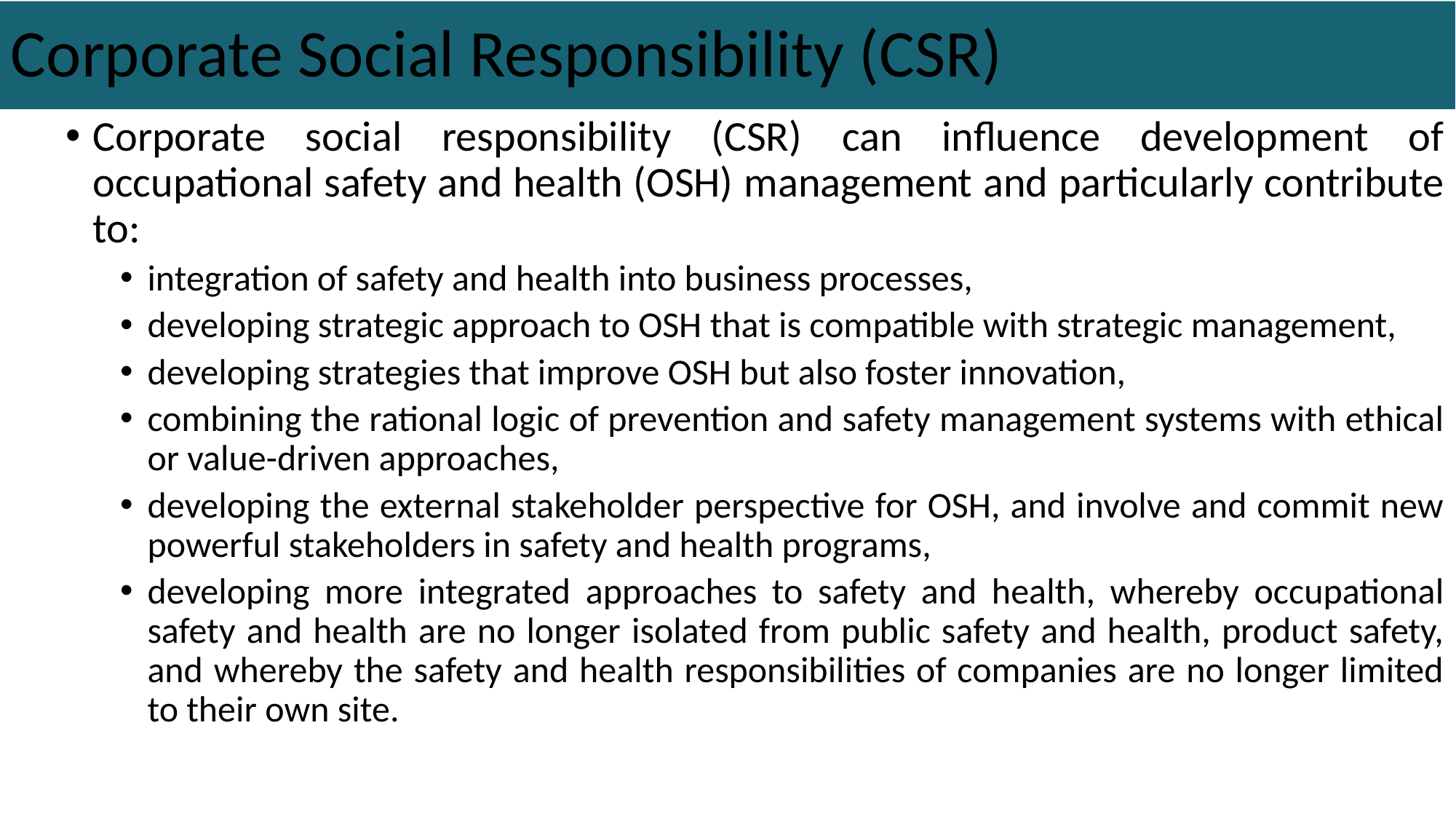

# Corporate Social Responsibility (CSR)
Corporate social responsibility (CSR) can influence development of occupational safety and health (OSH) management and particularly contribute to:
integration of safety and health into business processes,
developing strategic approach to OSH that is compatible with strategic management,
developing strategies that improve OSH but also foster innovation,
combining the rational logic of prevention and safety management systems with ethical or value-driven approaches,
developing the external stakeholder perspective for OSH, and involve and commit new powerful stakeholders in safety and health programs,
developing more integrated approaches to safety and health, whereby occupational safety and health are no longer isolated from public safety and health, product safety, and whereby the safety and health responsibilities of companies are no longer limited to their own site.